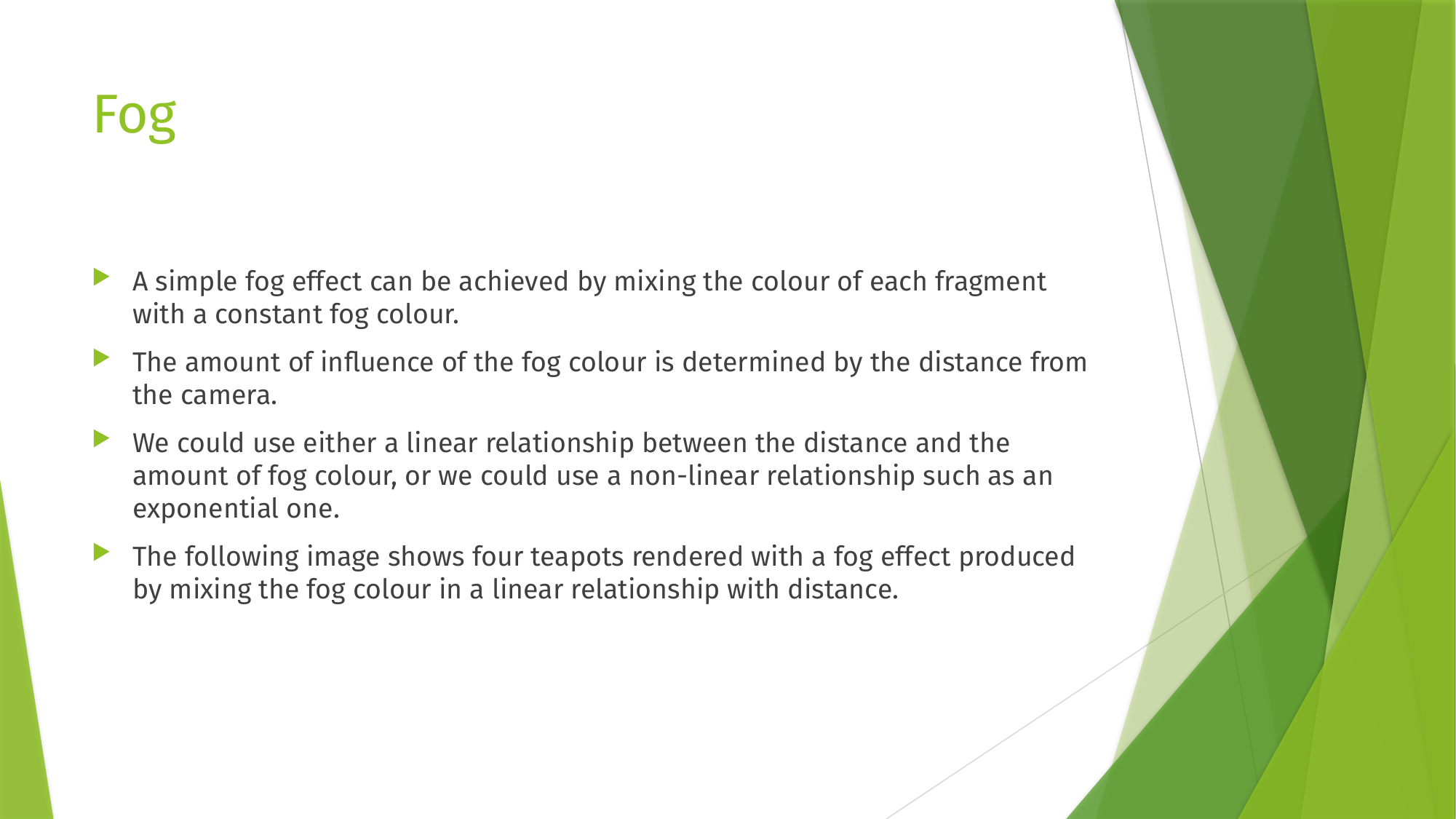

# Fog
A simple fog effect can be achieved by mixing the colour of each fragment with a constant fog colour.
The amount of influence of the fog colour is determined by the distance from the camera.
We could use either a linear relationship between the distance and the amount of fog colour, or we could use a non-linear relationship such as an exponential one.
The following image shows four teapots rendered with a fog effect produced by mixing the fog colour in a linear relationship with distance.